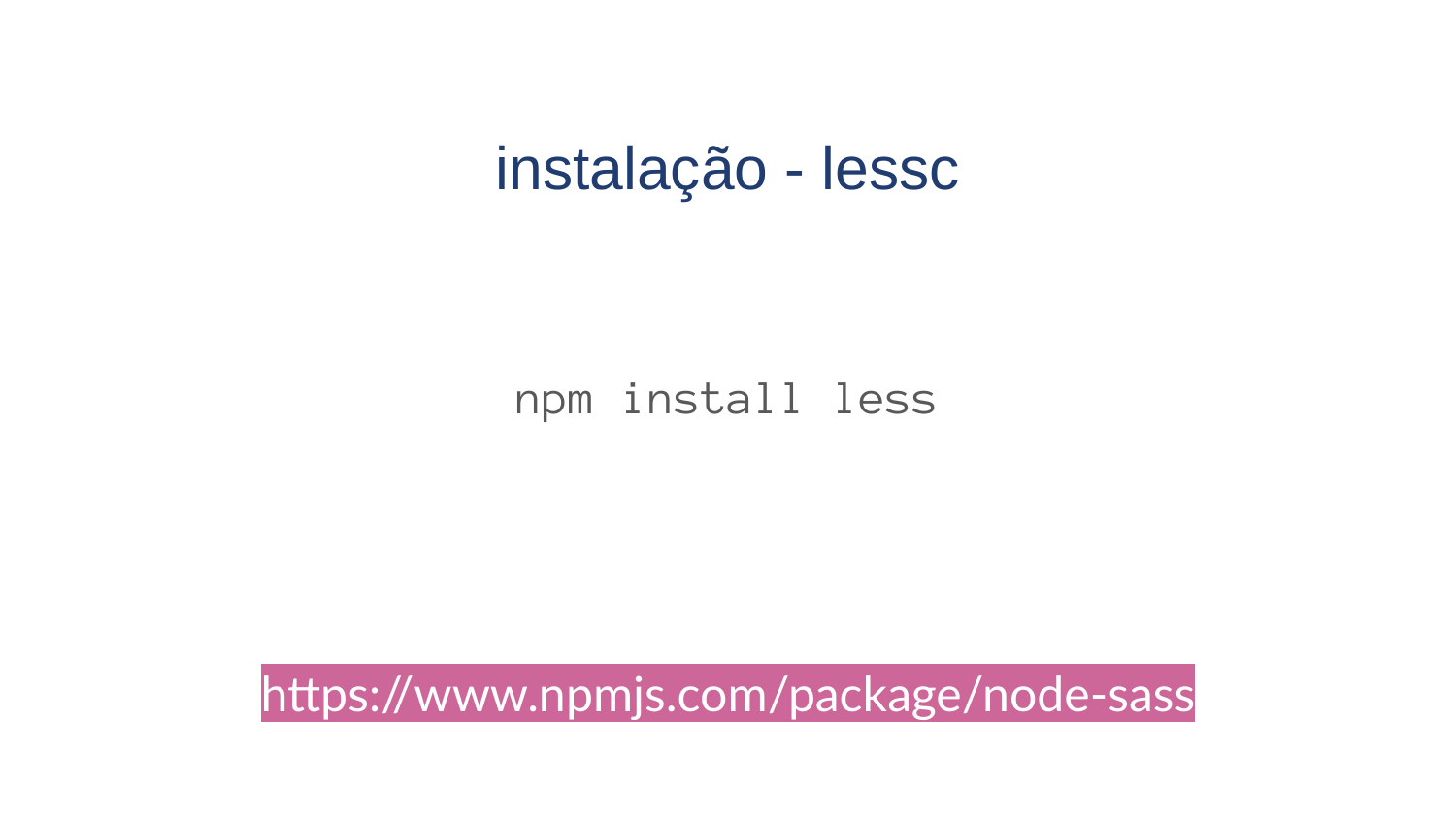

# instalação - lessc

npm install less

https://www.npmjs.com/package/node-sass